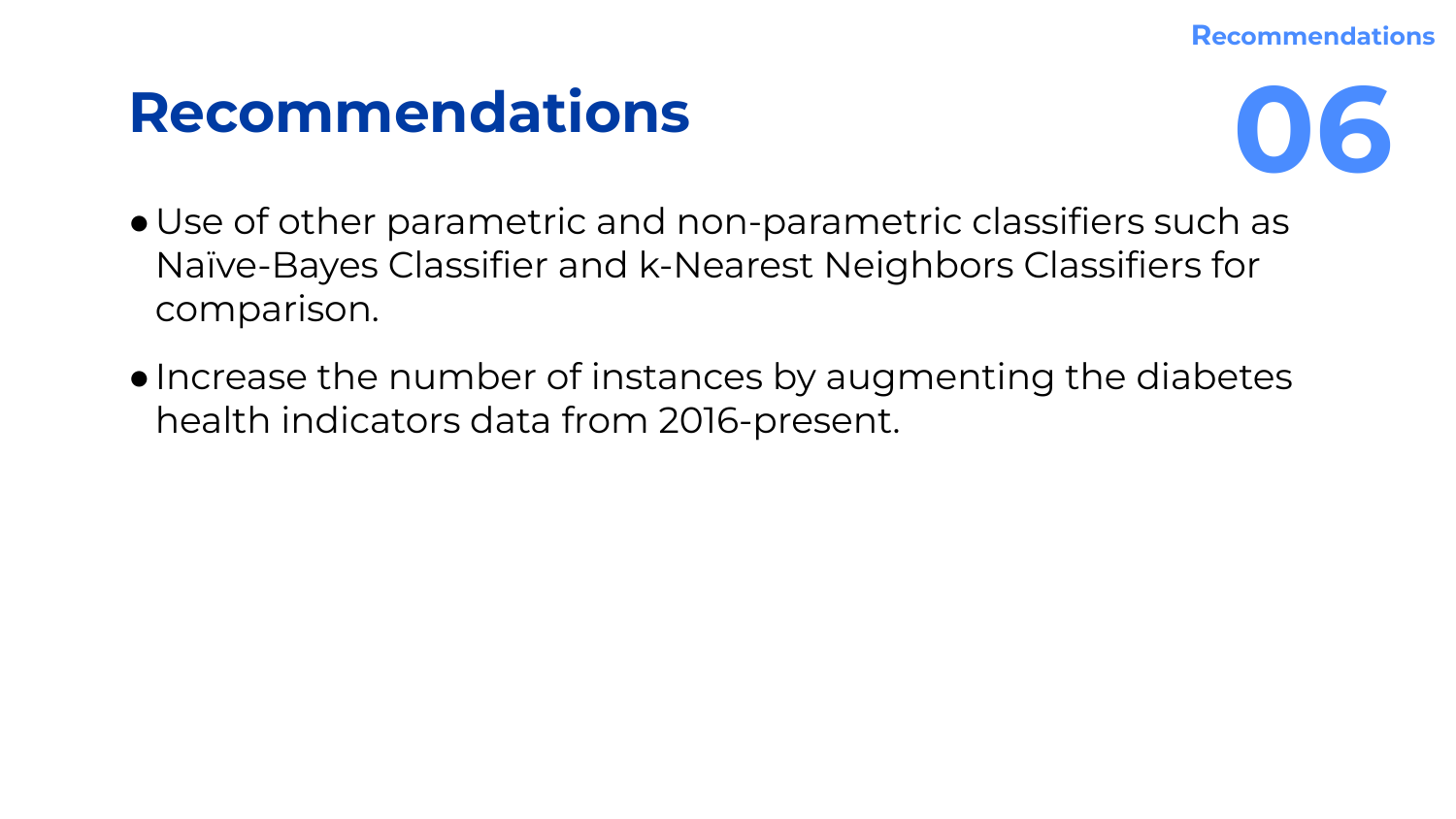

Recommendations
06
# Recommendations
Use of other parametric and non-parametric classifiers such as Naïve-Bayes Classifier and k-Nearest Neighbors Classifiers for comparison.
Increase the number of instances by augmenting the diabetes health indicators data from 2016-present.